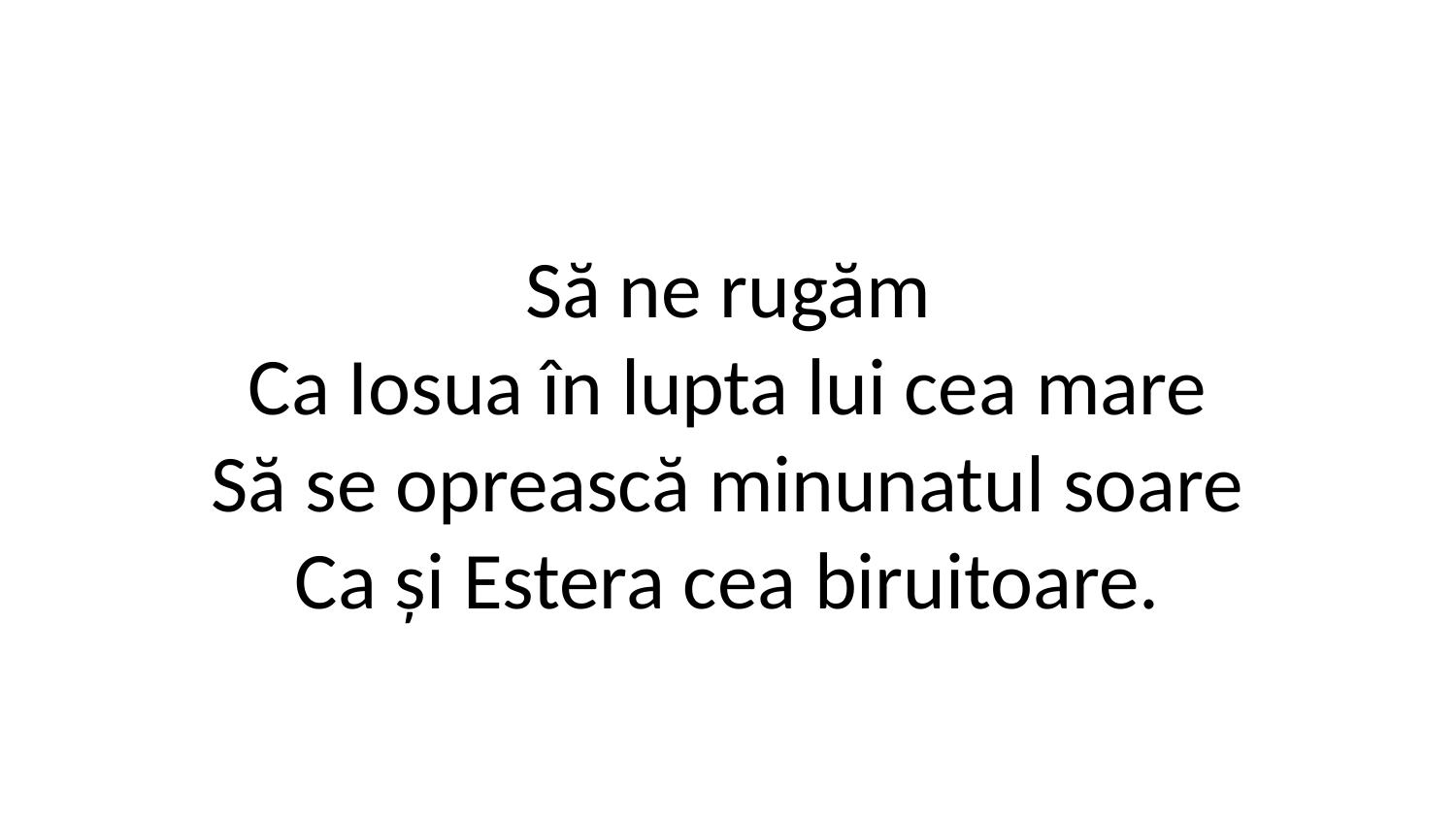

Să ne rugăm
Ca Iosua în lupta lui cea mare
Să se oprească minunatul soare
Ca și Estera cea biruitoare.